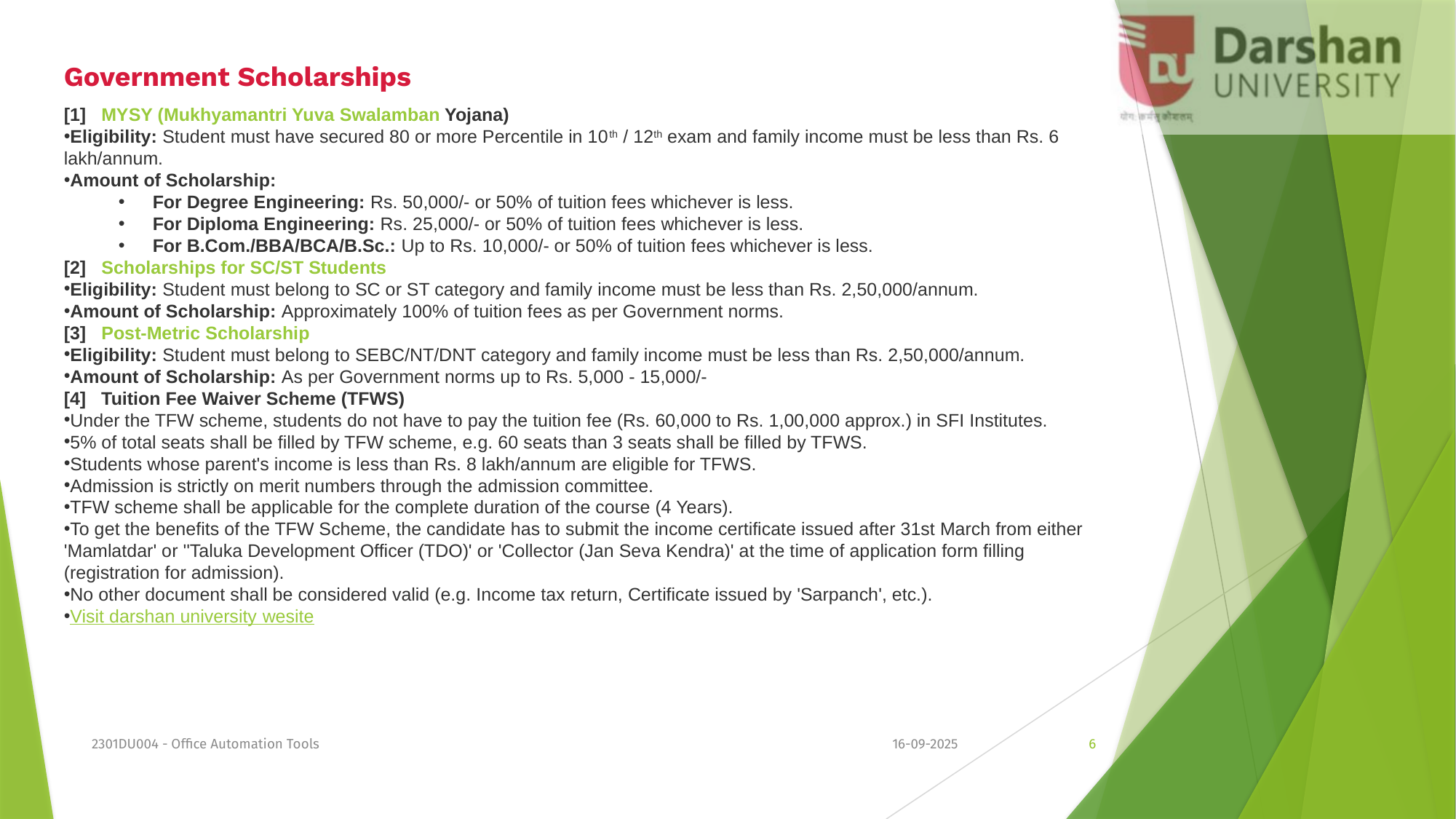

Government Scholarships
[1]   MYSY (Mukhyamantri Yuva Swalamban Yojana)
Eligibility: Student must have secured 80 or more Percentile in 10th / 12th exam and family income must be less than Rs. 6 lakh/annum.
Amount of Scholarship:
For Degree Engineering: Rs. 50,000/- or 50% of tuition fees whichever is less.
For Diploma Engineering: Rs. 25,000/- or 50% of tuition fees whichever is less.
For B.Com./BBA/BCA/B.Sc.: Up to Rs. 10,000/- or 50% of tuition fees whichever is less.
[2]   Scholarships for SC/ST Students
Eligibility: Student must belong to SC or ST category and family income must be less than Rs. 2,50,000/annum.
Amount of Scholarship: Approximately 100% of tuition fees as per Government norms.
[3]   Post-Metric Scholarship
Eligibility: Student must belong to SEBC/NT/DNT category and family income must be less than Rs. 2,50,000/annum.
Amount of Scholarship: As per Government norms up to Rs. 5,000 - 15,000/-
[4]   Tuition Fee Waiver Scheme (TFWS)
Under the TFW scheme, students do not have to pay the tuition fee (Rs. 60,000 to Rs. 1,00,000 approx.) in SFI Institutes.
5% of total seats shall be filled by TFW scheme, e.g. 60 seats than 3 seats shall be filled by TFWS.
Students whose parent's income is less than Rs. 8 lakh/annum are eligible for TFWS.
Admission is strictly on merit numbers through the admission committee.
TFW scheme shall be applicable for the complete duration of the course (4 Years).
To get the benefits of the TFW Scheme, the candidate has to submit the income certificate issued after 31st March from either 'Mamlatdar' or ''Taluka Development Officer (TDO)' or 'Collector (Jan Seva Kendra)' at the time of application form filling (registration for admission).
No other document shall be considered valid (e.g. Income tax return, Certificate issued by 'Sarpanch', etc.).
Visit darshan university wesite
2301DU004 - Office Automation Tools
16-09-2025
6